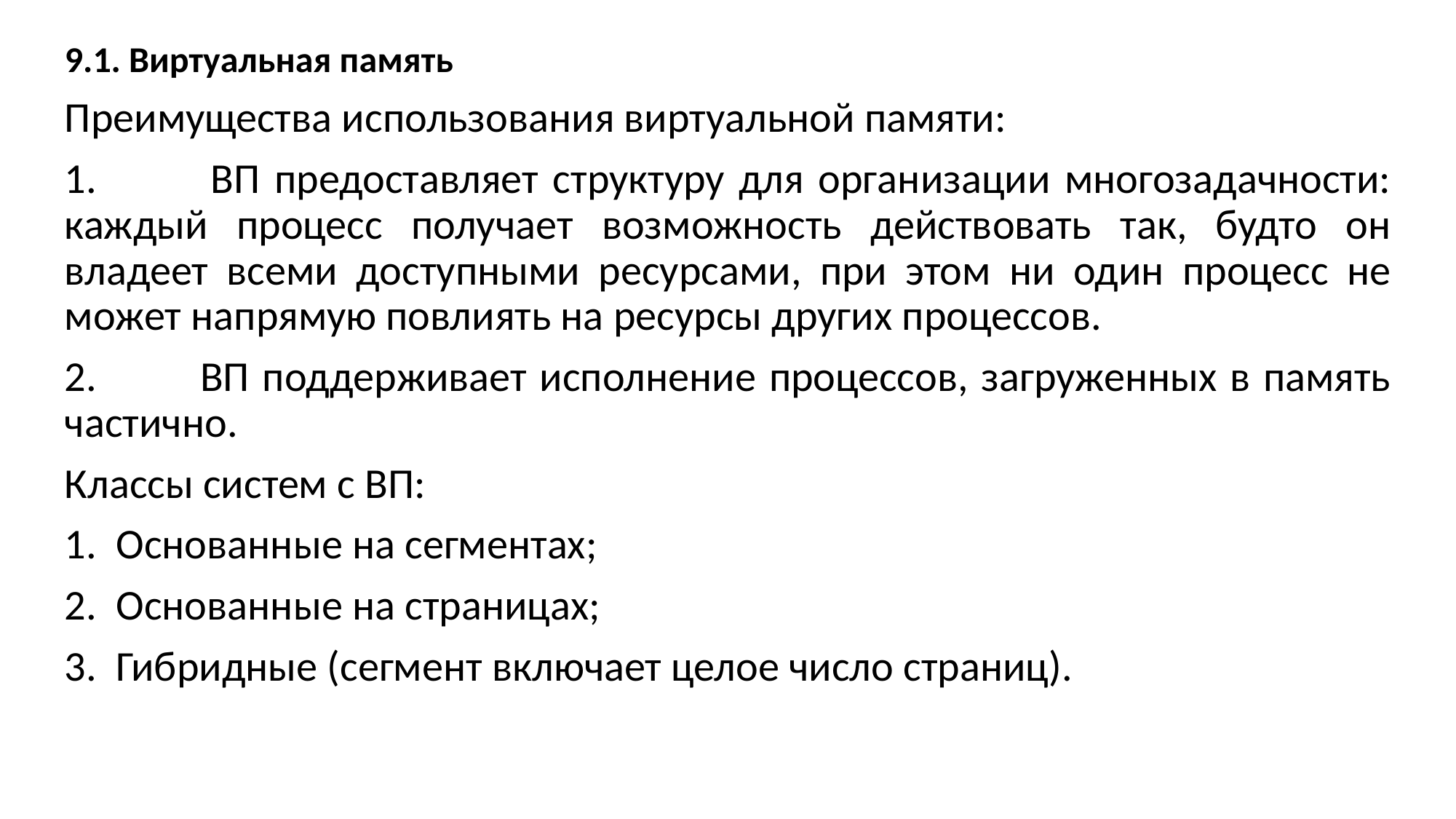

9.1. Виртуальная память
Преимущества использования виртуальной памяти:
1.        ВП предоставляет структуру для организации многозадачности: каждый процесс получает возможность действовать так, будто он владеет всеми доступными ресурсами, при этом ни один процесс не может напрямую повлиять на ресурсы других процессов.
2.        ВП поддерживает исполнение процессов, загруженных в память частично.
Классы систем с ВП:
1.  Основанные на сегментах;
2.  Основанные на страницах;
3.  Гибридные (сегмент включает целое число страниц).